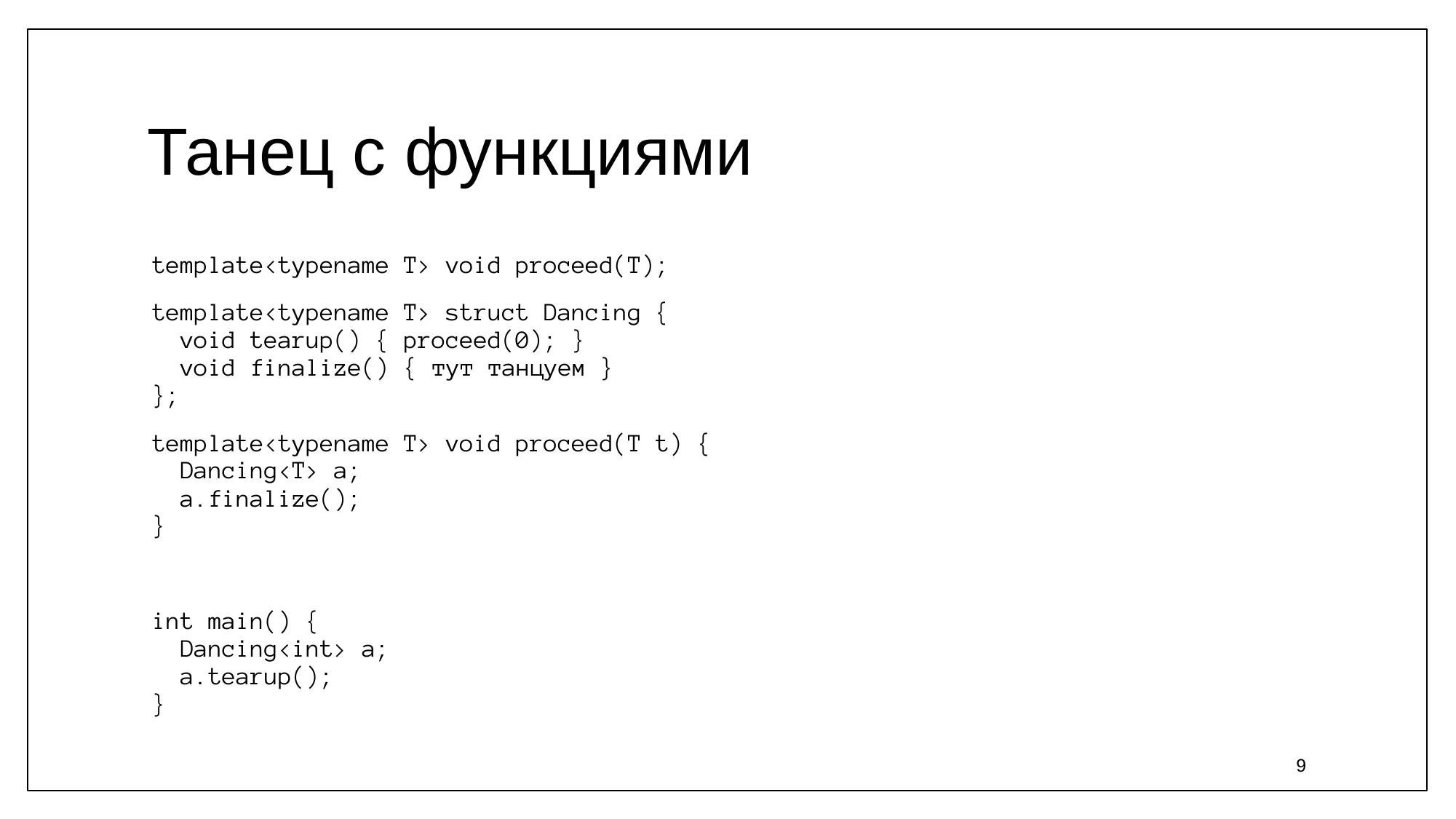

# Танец с функциями
template<typename T> void proceed(T);
template<typename T> struct Dancing {
  void tearup() { proceed(0); }
  void finalize() { тут танцуем }
};
template<typename T> void proceed(T t) {
  Dancing<T> a;
  a.finalize();
}

int main() {
  Dancing<int> a;
  a.tearup();
}
9